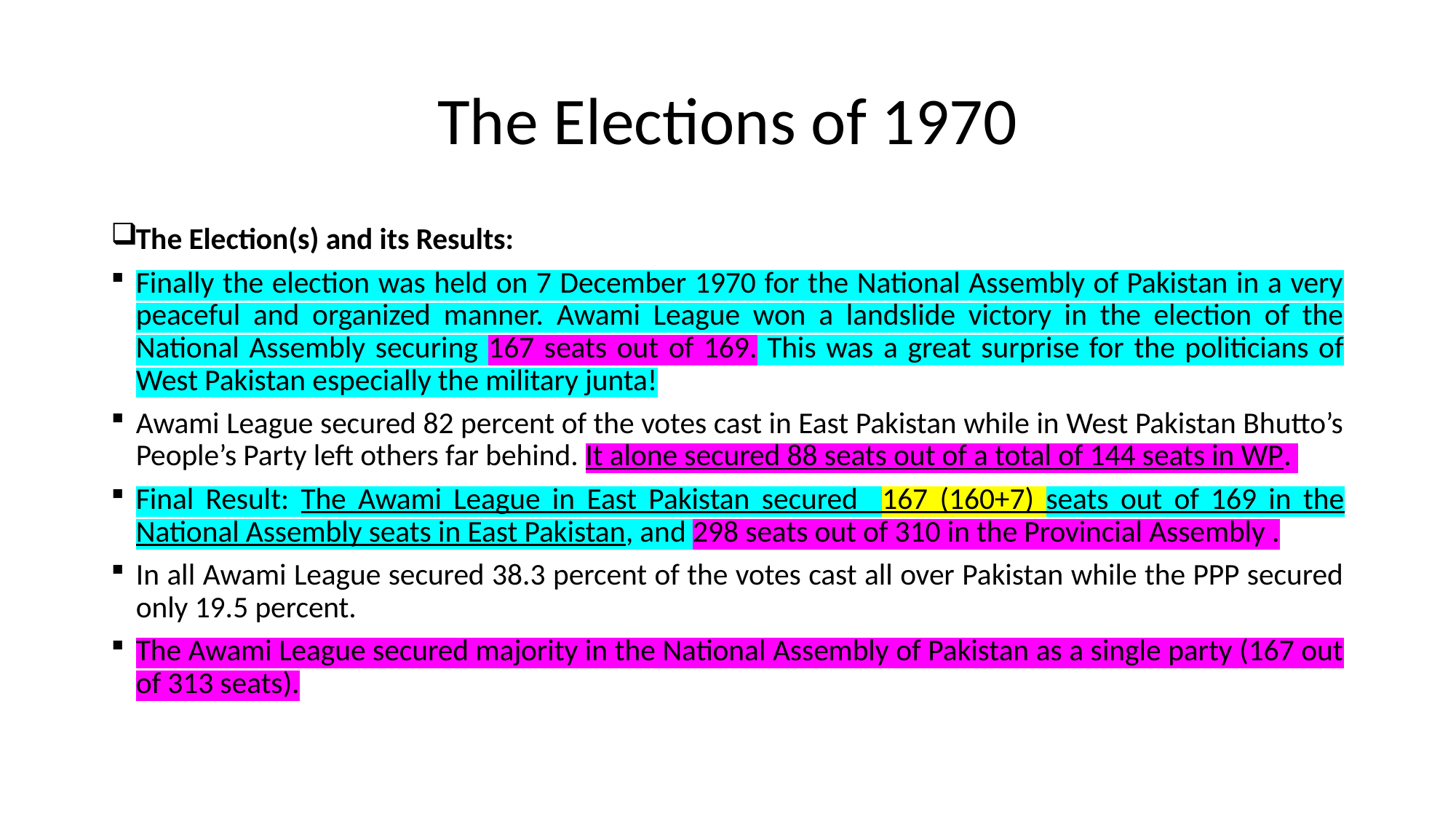

# The Elections of 1970
The Election(s) and its Results:
Finally the election was held on 7 December 1970 for the National Assembly of Pakistan in a very peaceful and organized manner. Awami League won a landslide victory in the election of the National Assembly securing 167 seats out of 169. This was a great surprise for the politicians of West Pakistan especially the military junta!
Awami League secured 82 percent of the votes cast in East Pakistan while in West Pakistan Bhutto’s People’s Party left others far behind. It alone secured 88 seats out of a total of 144 seats in WP.
Final Result: The Awami League in East Pakistan secured  167 (160+7) seats out of 169 in the National Assembly seats in East Pakistan, and 298 seats out of 310 in the Provincial Assembly .
In all Awami League secured 38.3 percent of the votes cast all over Pakistan while the PPP secured only 19.5 percent.
The Awami League secured majority in the National Assembly of Pakistan as a single party (167 out of 313 seats).